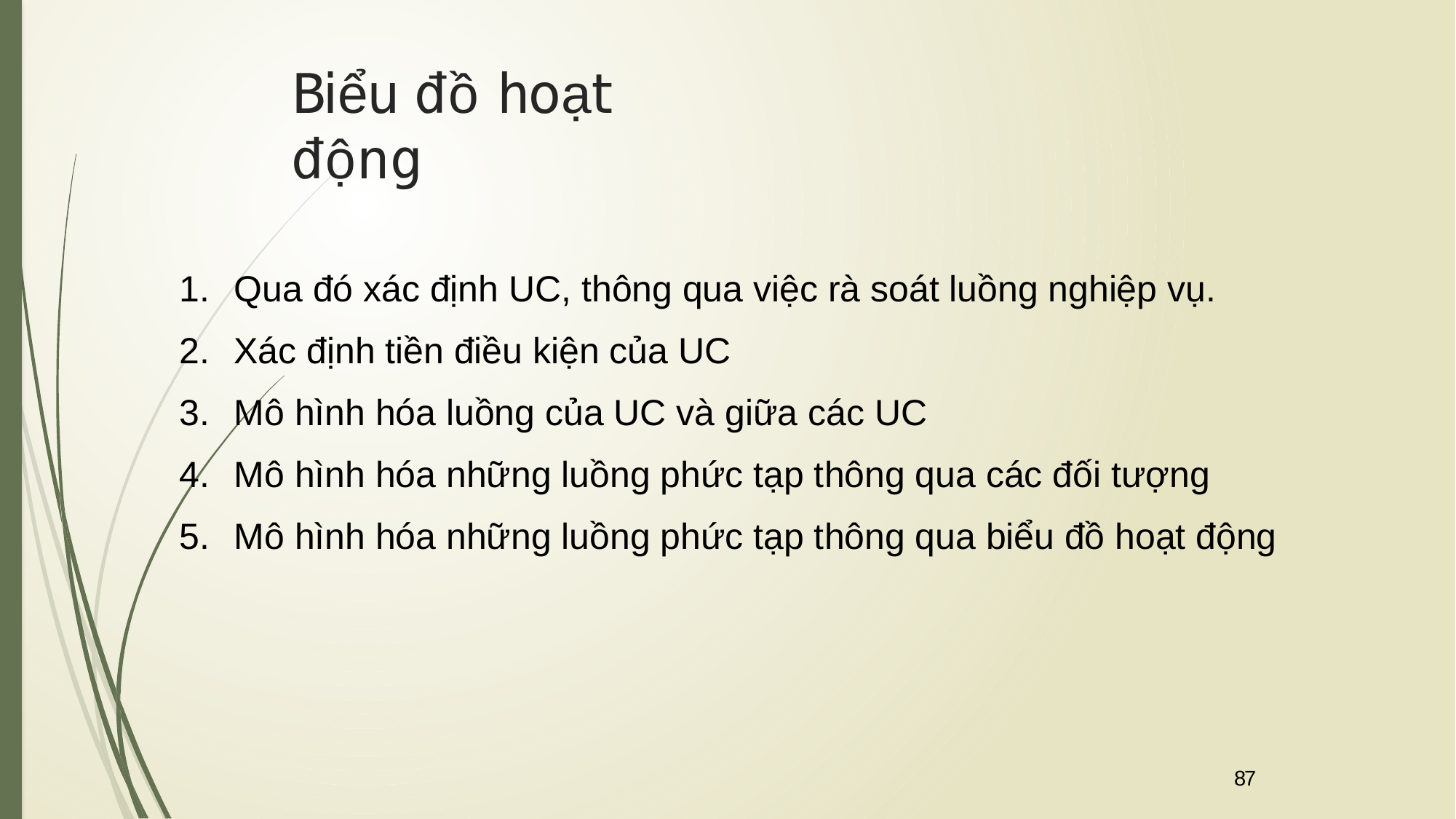

# Biểu đồ hoạt động
Qua đó xác định UC, thông qua việc rà soát luồng nghiệp vụ.
Xác định tiền điều kiện của UC
Mô hình hóa luồng của UC và giữa các UC
Mô hình hóa những luồng phức tạp thông qua các đối tượng
Mô hình hóa những luồng phức tạp thông qua biểu đồ hoạt động
87